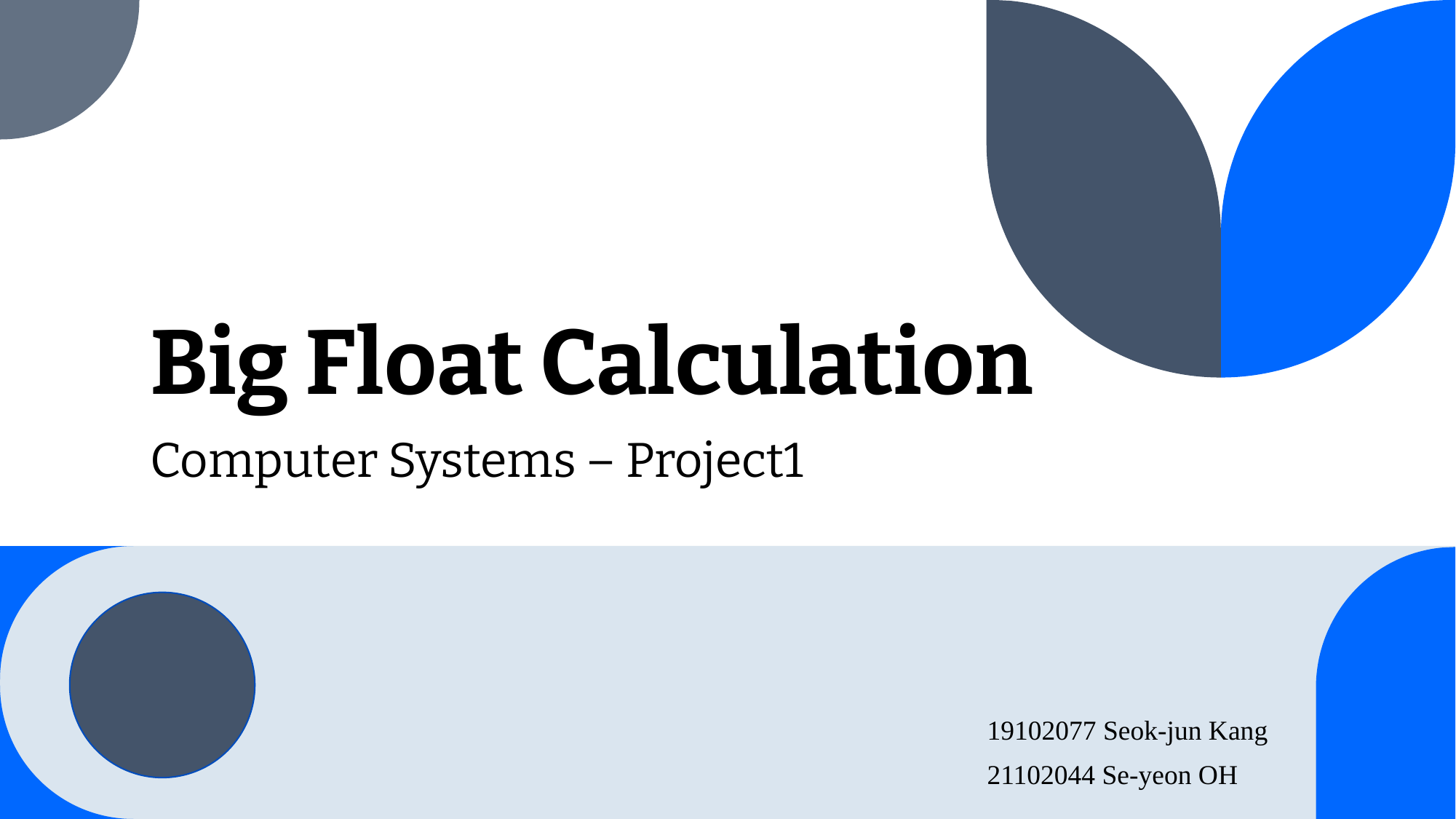

# Big Float Calculation
Computer Systems – Project1
19102077 Seok-jun Kang
21102044 Se-yeon OH